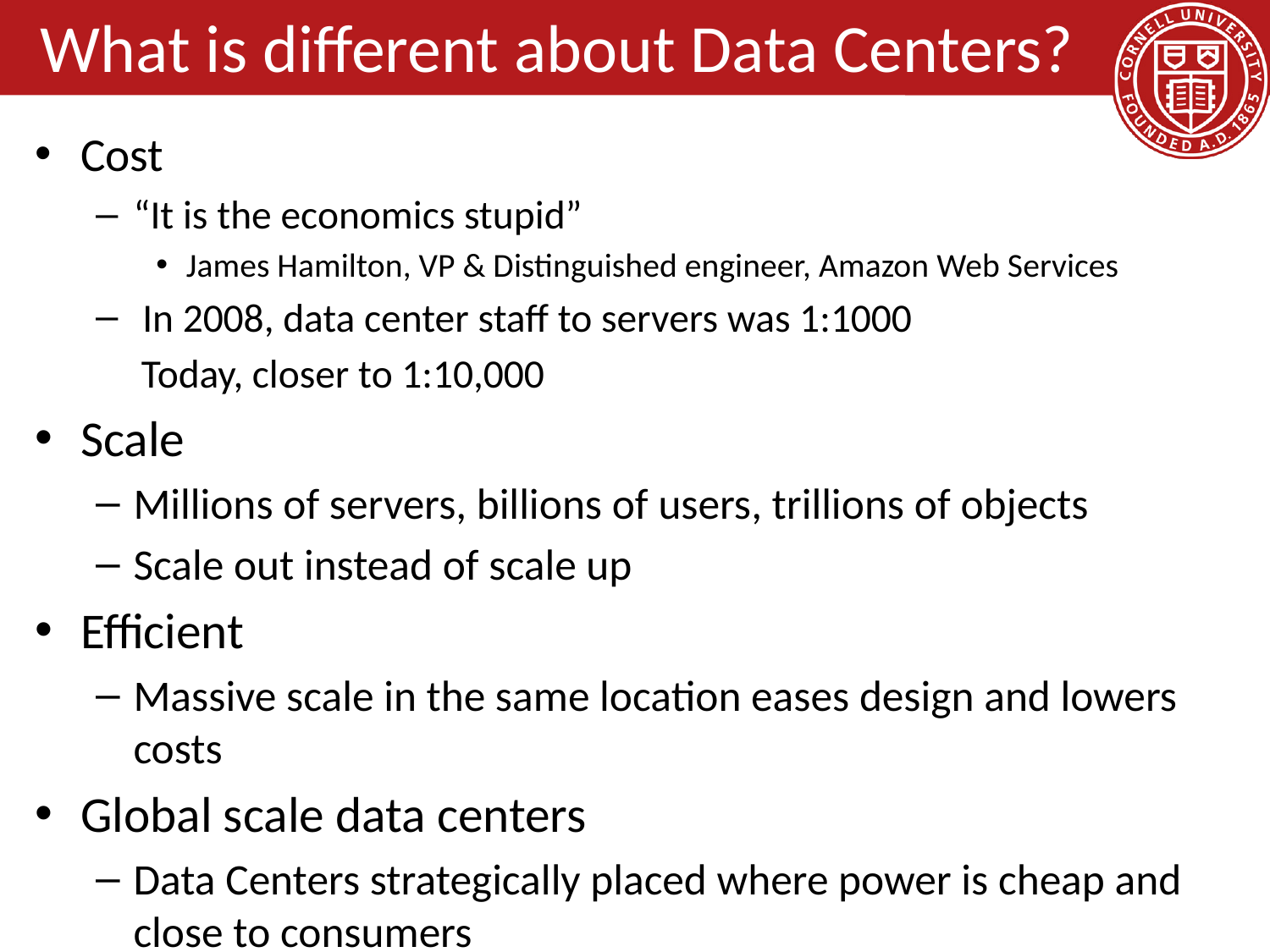

# What is different about Data Centers?
Cost
“It is the economics stupid”
James Hamilton, VP & Distinguished engineer, Amazon Web Services
 In 2008, data center staff to servers was 1:1000
     Today, closer to 1:10,000
Scale
Millions of servers, billions of users, trillions of objects
Scale out instead of scale up
Efficient
Massive scale in the same location eases design and lowers costs
Global scale data centers
Data Centers strategically placed where power is cheap and close to consumers